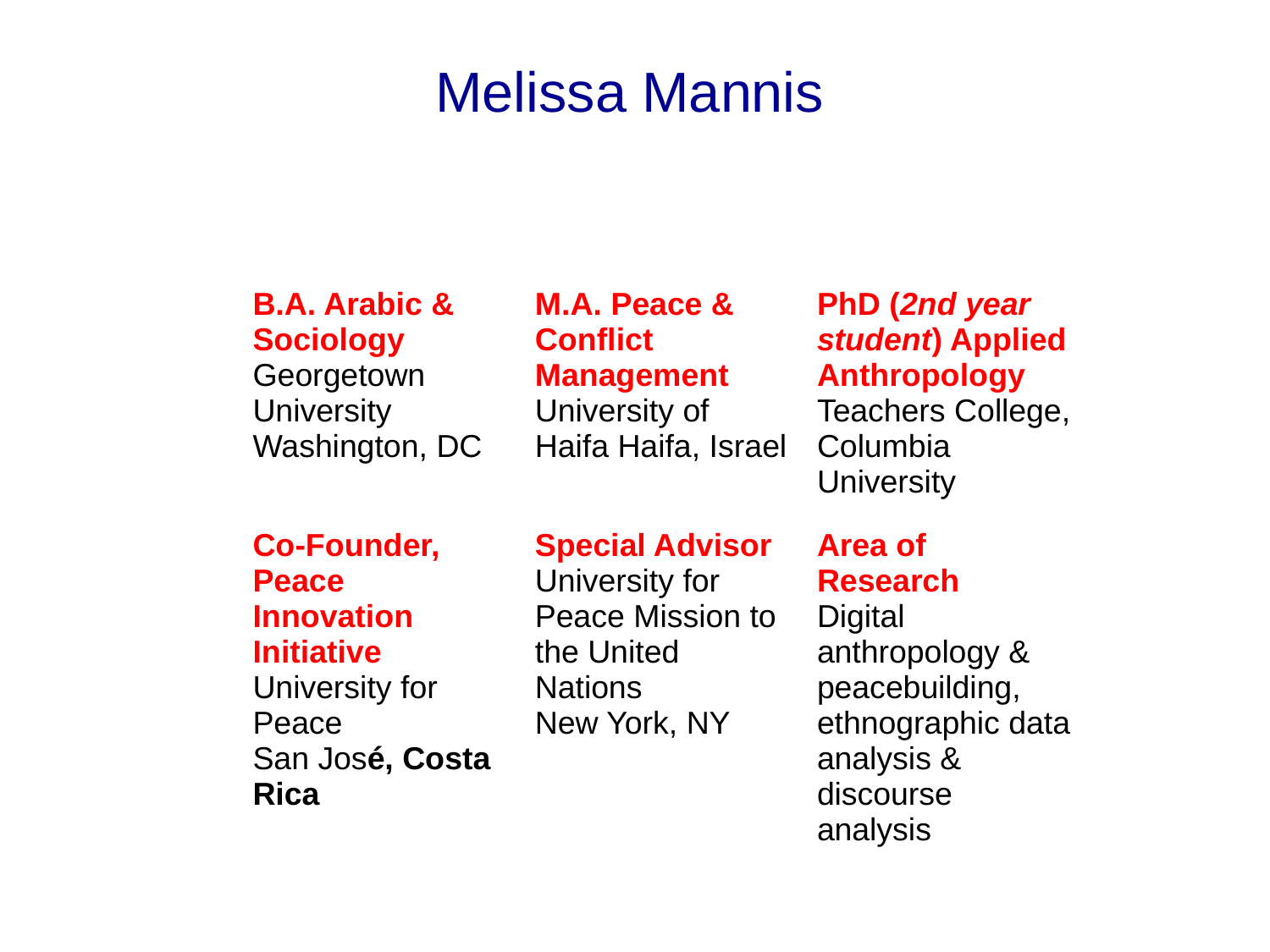

Melissa Mannis

| B.A. Arabic & Sociology Georgetown University Washington, DC | M.A. Peace & Conflict Management University of Haifa Haifa, Israel | PhD (2nd year student) Applied Anthropology Teachers College, Columbia University |
| --- | --- | --- |
| Co-Founder, Peace Innovation Initiative University for Peace San José, Costa Rica | Special Advisor University for Peace Mission to the United Nations New York, NY | Area of Research Digital anthropology & peacebuilding, ethnographic data analysis & discourse analysis |